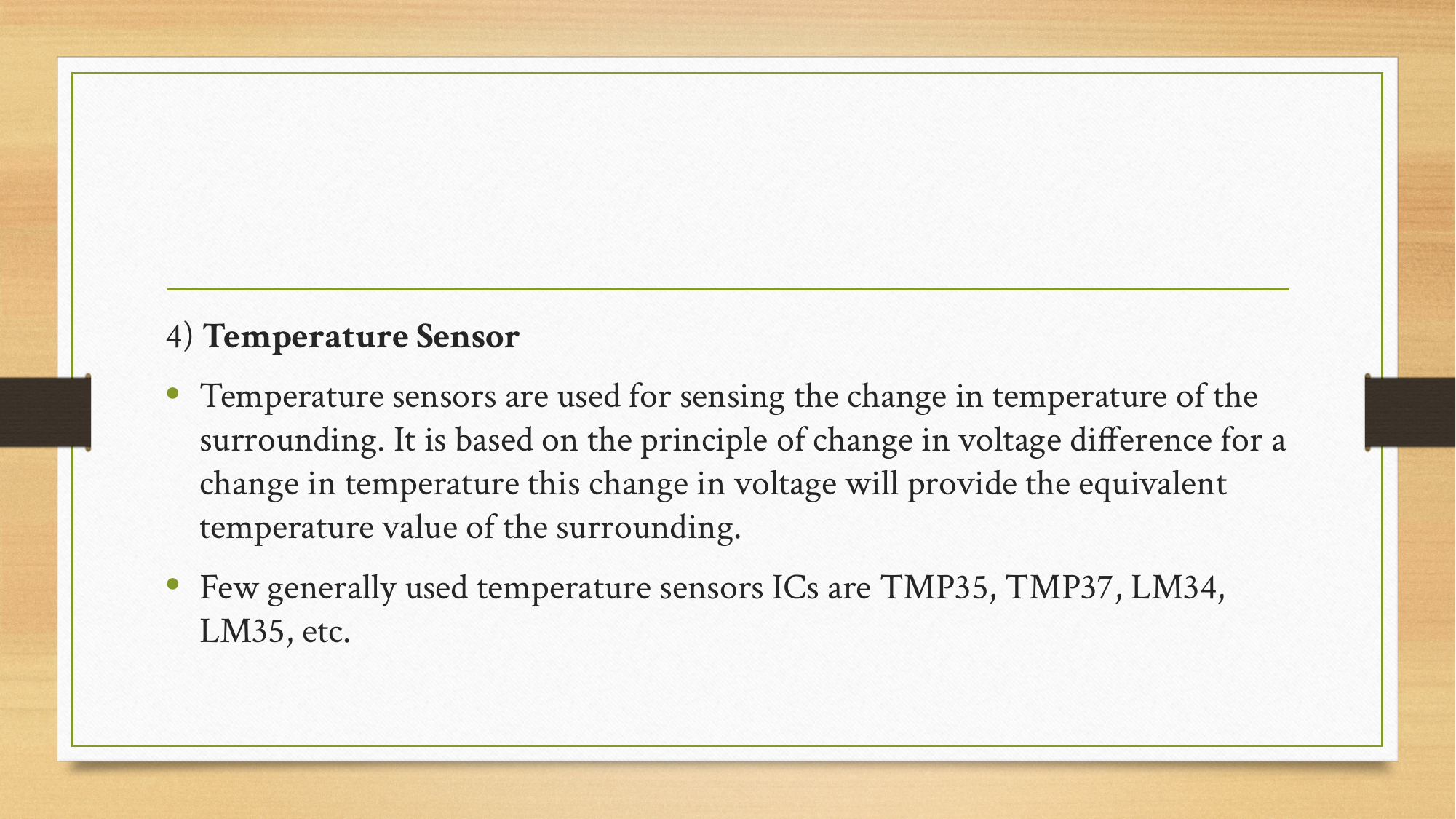

#
4) Temperature Sensor
Temperature sensors are used for sensing the change in temperature of the surrounding. It is based on the principle of change in voltage difference for a change in temperature this change in voltage will provide the equivalent temperature value of the surrounding.
Few generally used temperature sensors ICs are TMP35, TMP37, LM34, LM35, etc.